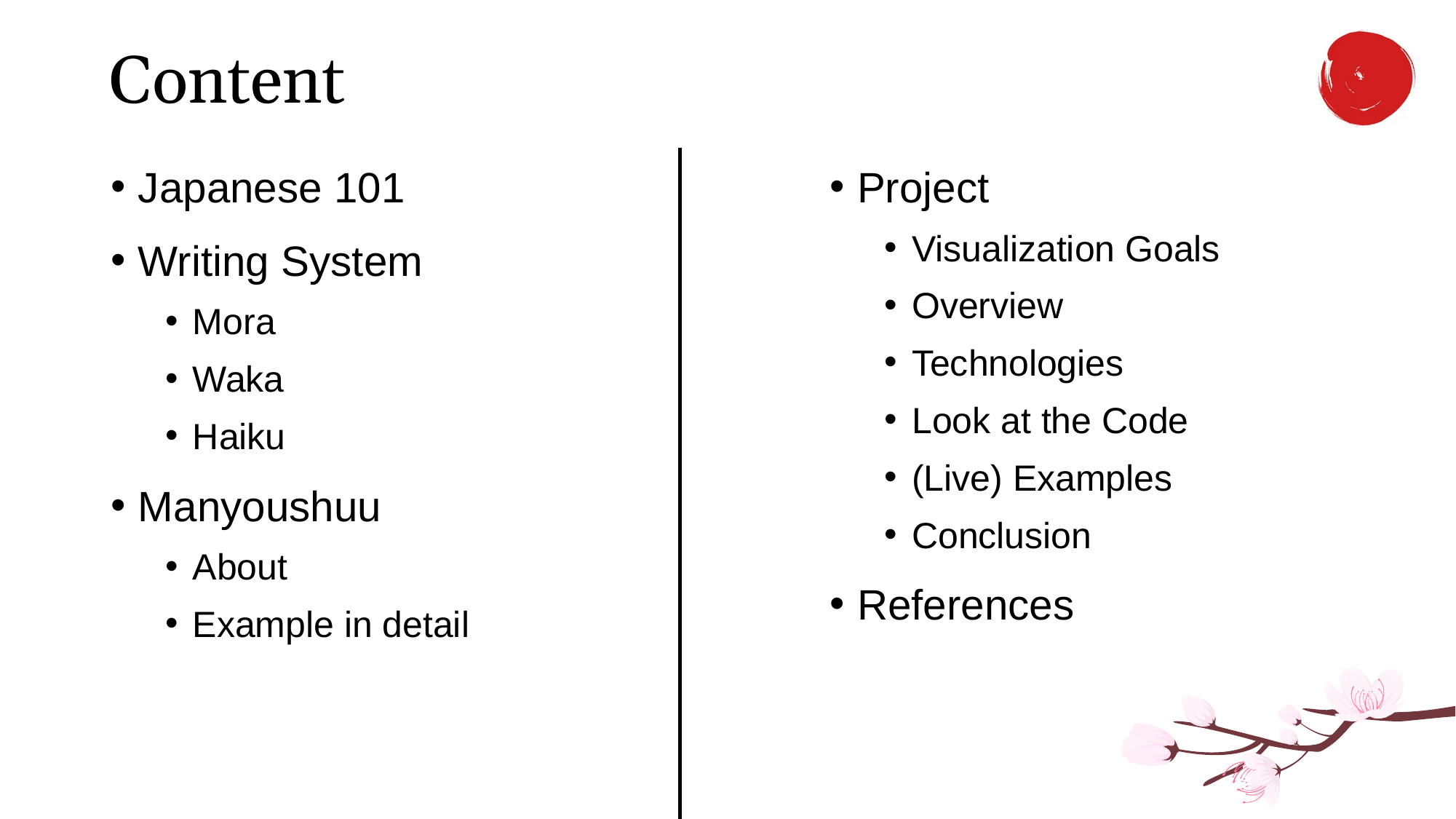

# Content
Japanese 101
Writing System
Mora
Waka
Haiku
Manyoushuu
About
Example in detail

Project
Visualization Goals
Overview
Technologies
Look at the Code
(Live) Examples
Conclusion
References